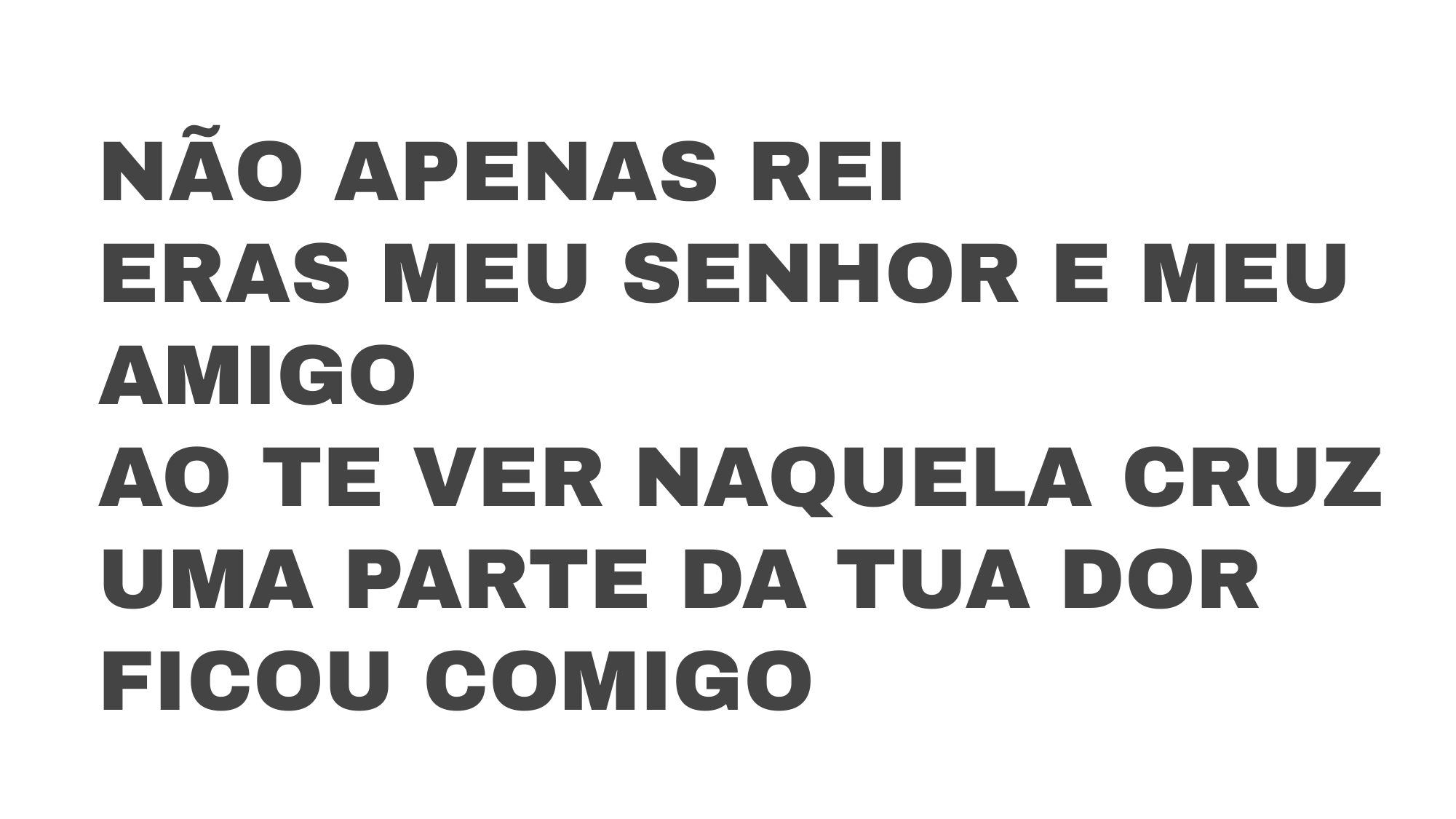

NÃO APENAS REI
ERAS MEU SENHOR E MEU AMIGO
AO TE VER NAQUELA CRUZ
UMA PARTE DA TUA DOR FICOU COMIGO